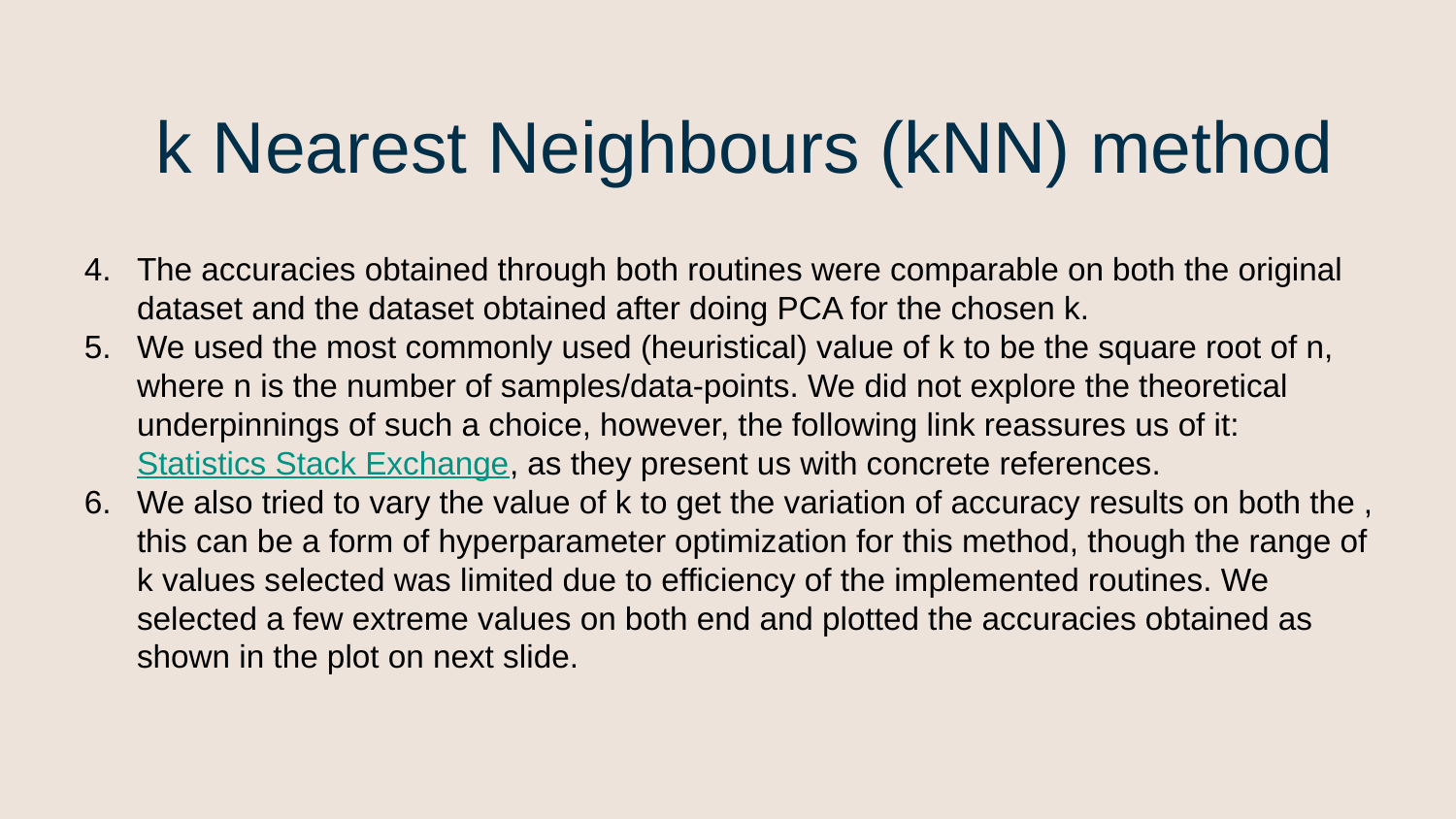

# k Nearest Neighbours (kNN) method
The accuracies obtained through both routines were comparable on both the original dataset and the dataset obtained after doing PCA for the chosen k.
We used the most commonly used (heuristical) value of k to be the square root of n, where n is the number of samples/data-points. We did not explore the theoretical underpinnings of such a choice, however, the following link reassures us of it: Statistics Stack Exchange, as they present us with concrete references.
We also tried to vary the value of k to get the variation of accuracy results on both the , this can be a form of hyperparameter optimization for this method, though the range of k values selected was limited due to efficiency of the implemented routines. We selected a few extreme values on both end and plotted the accuracies obtained as shown in the plot on next slide.